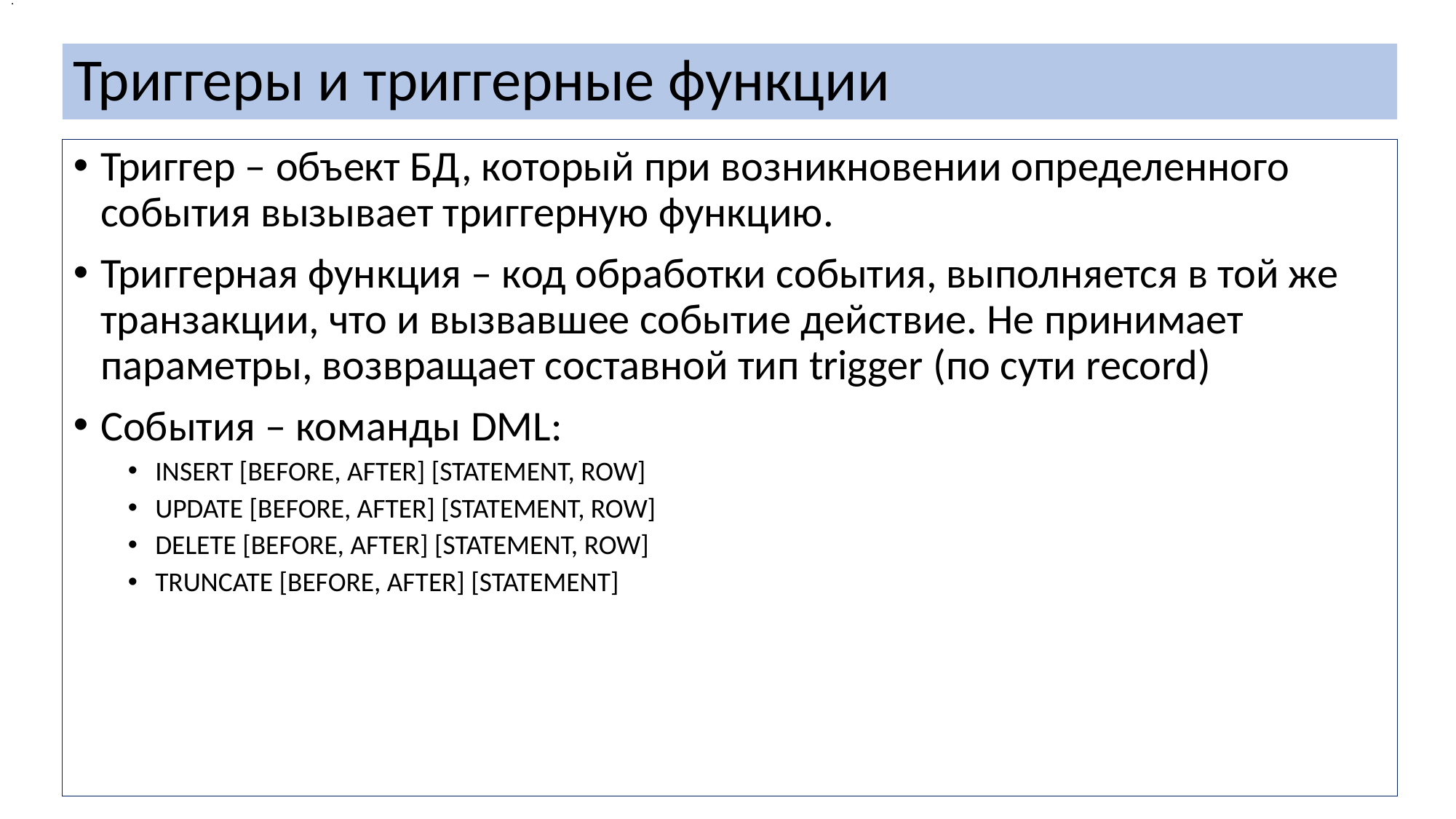

.
# Триггеры и триггерные функции
Триггер – объект БД, который при возникновении определенного события вызывает триггерную функцию.
Триггерная функция – код обработки события, выполняется в той же транзакции, что и вызвавшее событие действие. Не принимает параметры, возвращает составной тип trigger (по сути record)
События – команды DML:
INSERT [BEFORE, AFTER] [STATEMENT, ROW]
UPDATE [BEFORE, AFTER] [STATEMENT, ROW]
DELETE [BEFORE, AFTER] [STATEMENT, ROW]
TRUNCATE [BEFORE, AFTER] [STATEMENT]